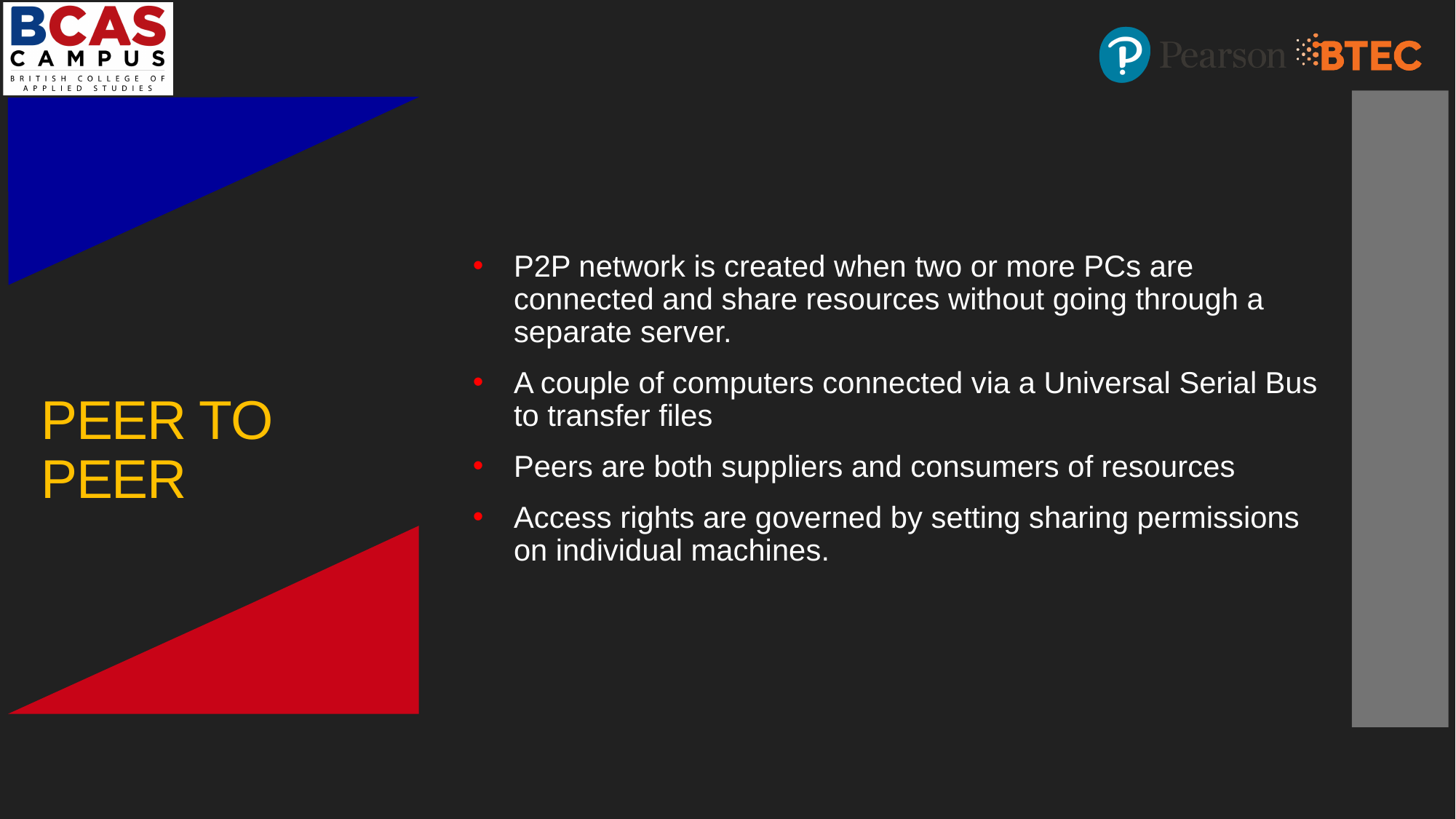

P2P network is created when two or more PCs are connected and share resources without going through a separate server.
A couple of computers connected via a Universal Serial Bus to transfer files
Peers are both suppliers and consumers of resources
Access rights are governed by setting sharing permissions on individual machines.
# PEER TO PEER